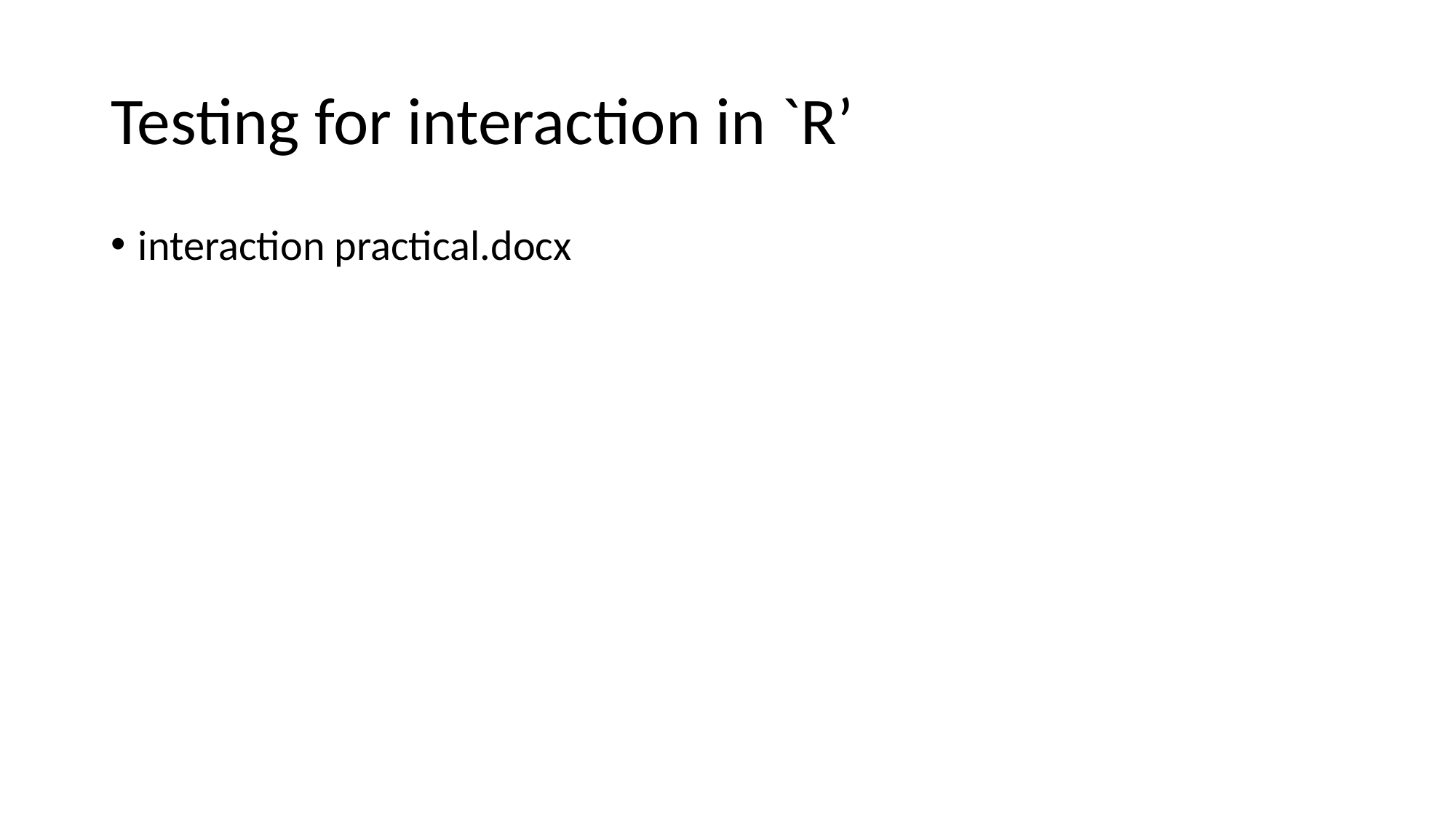

# Testing for interaction in `R’
interaction practical.docx